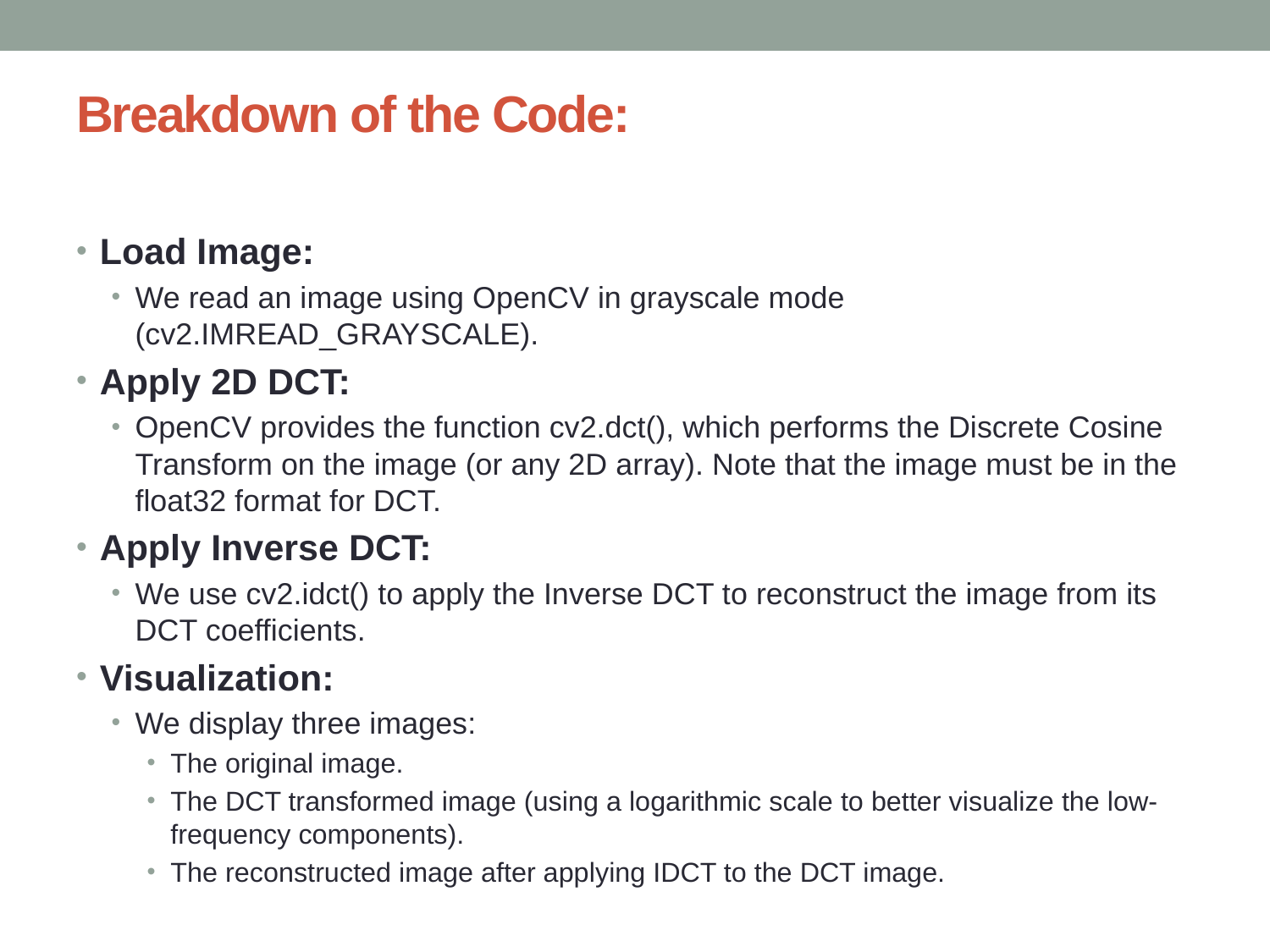

# Breakdown of the Code:
Load Image:
We read an image using OpenCV in grayscale mode (cv2.IMREAD_GRAYSCALE).
Apply 2D DCT:
OpenCV provides the function cv2.dct(), which performs the Discrete Cosine Transform on the image (or any 2D array). Note that the image must be in the float32 format for DCT.
Apply Inverse DCT:
We use cv2.idct() to apply the Inverse DCT to reconstruct the image from its DCT coefficients.
Visualization:
We display three images:
The original image.
The DCT transformed image (using a logarithmic scale to better visualize the low-frequency components).
The reconstructed image after applying IDCT to the DCT image.